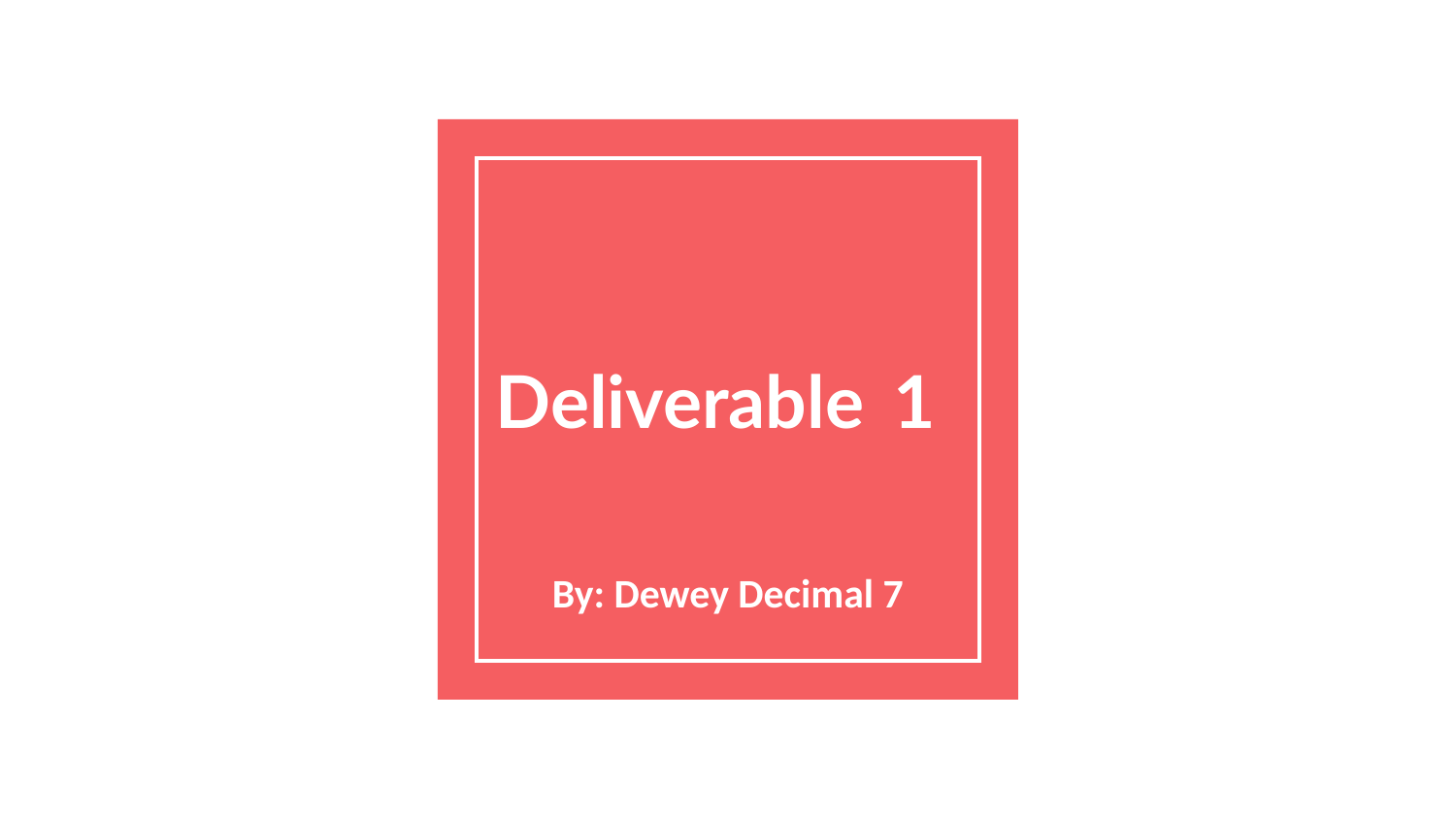

# Deliverable 1

By: Dewey Decimal 7